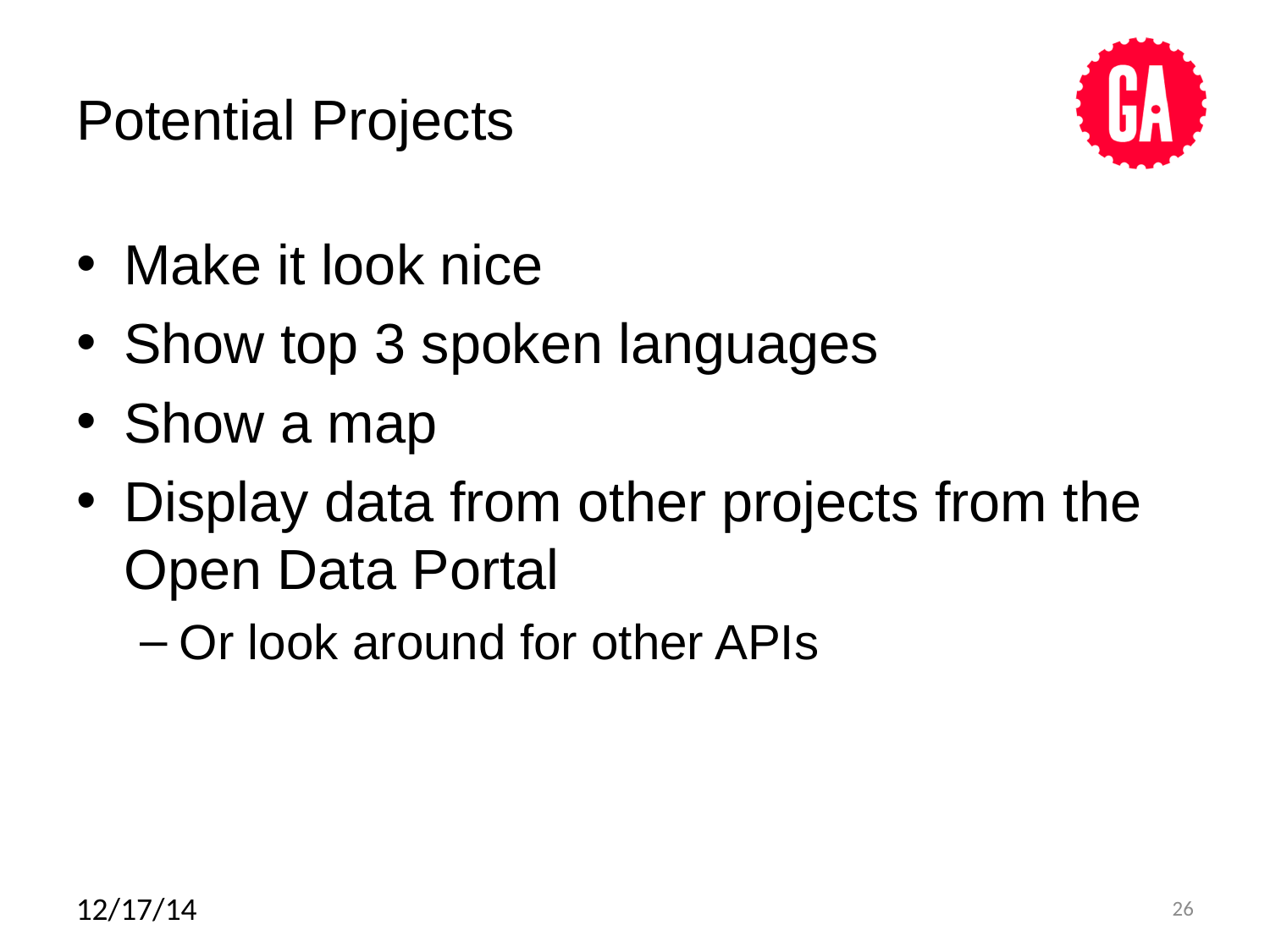

# Potential Projects
Make it look nice
Show top 3 spoken languages
Show a map
Display data from other projects from the Open Data Portal
Or look around for other APIs

12/17/14
26